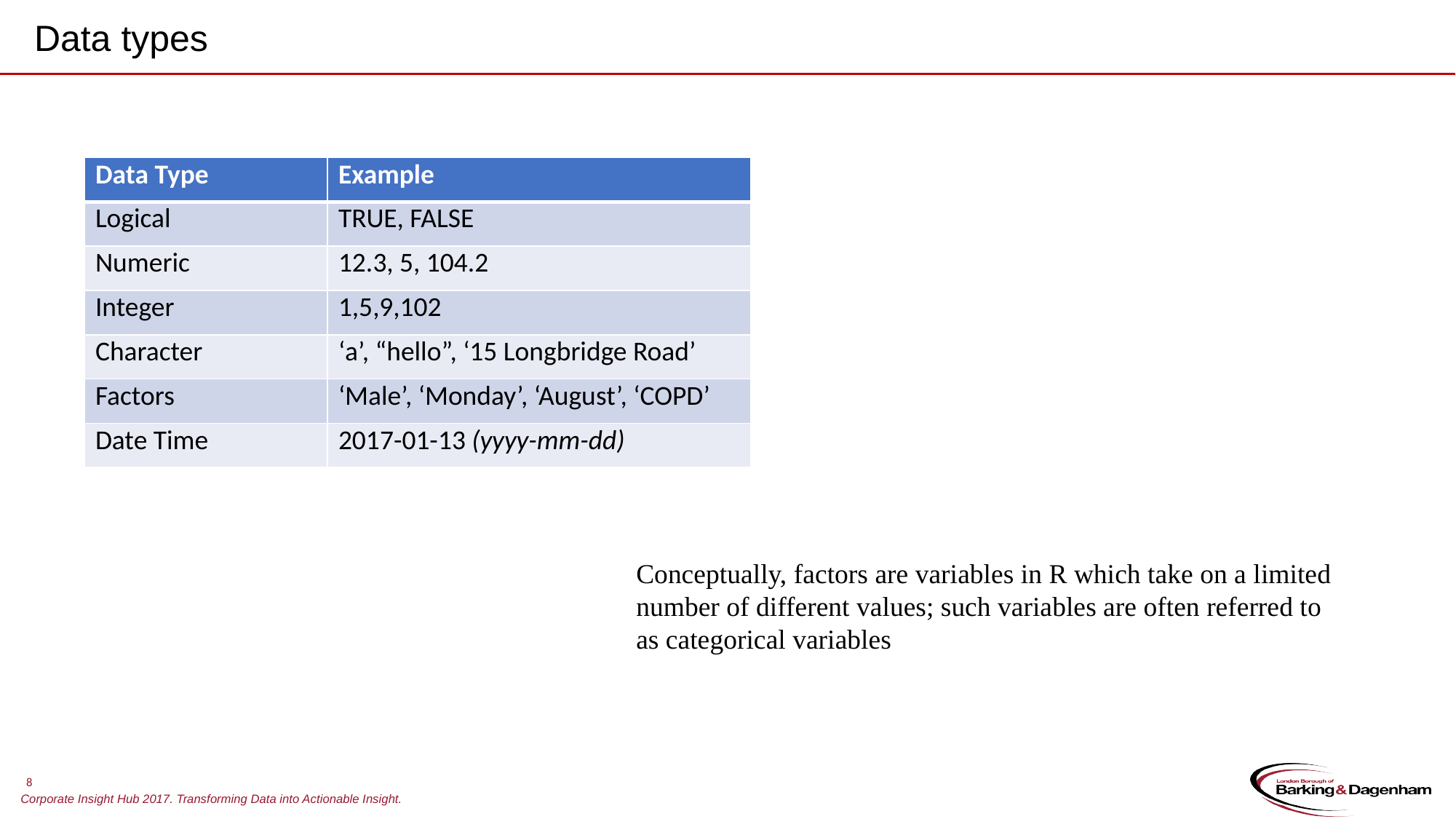

Data types
| Data Type | Example |
| --- | --- |
| Logical | TRUE, FALSE |
| Numeric | 12.3, 5, 104.2 |
| Integer | 1,5,9,102 |
| Character | ‘a’, “hello”, ‘15 Longbridge Road’ |
| Factors | ‘Male’, ‘Monday’, ‘August’, ‘COPD’ |
| Date Time | 2017-01-13 (yyyy-mm-dd) |
Conceptually, factors are variables in R which take on a limited number of different values; such variables are often referred to as categorical variables